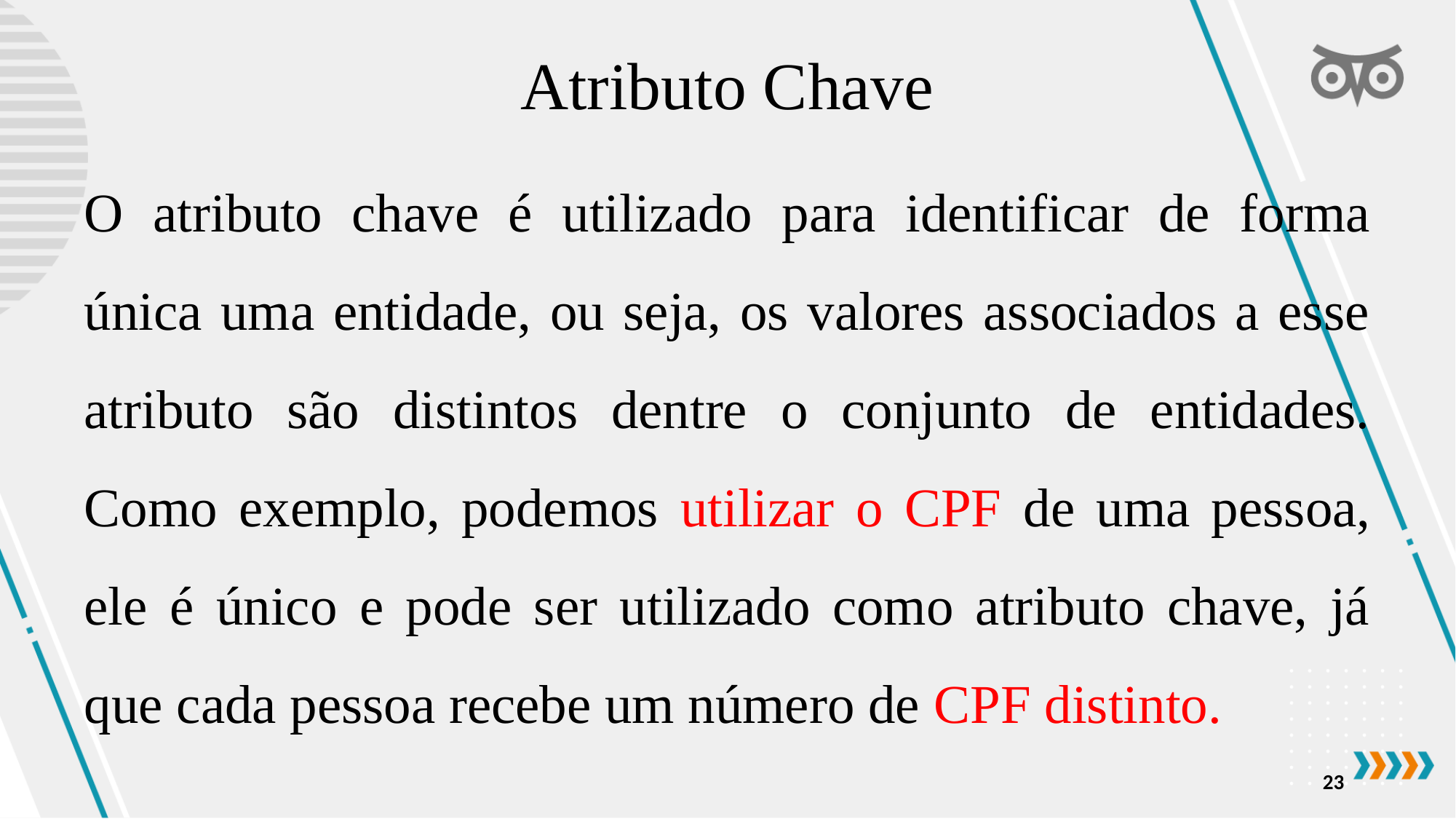

# Atributo Chave
O atributo chave é utilizado para identificar de forma única uma entidade, ou seja, os valores associados a esse atributo são distintos dentre o conjunto de entidades. Como exemplo, podemos utilizar o CPF de uma pessoa, ele é único e pode ser utilizado como atributo chave, já que cada pessoa recebe um número de CPF distinto.
23